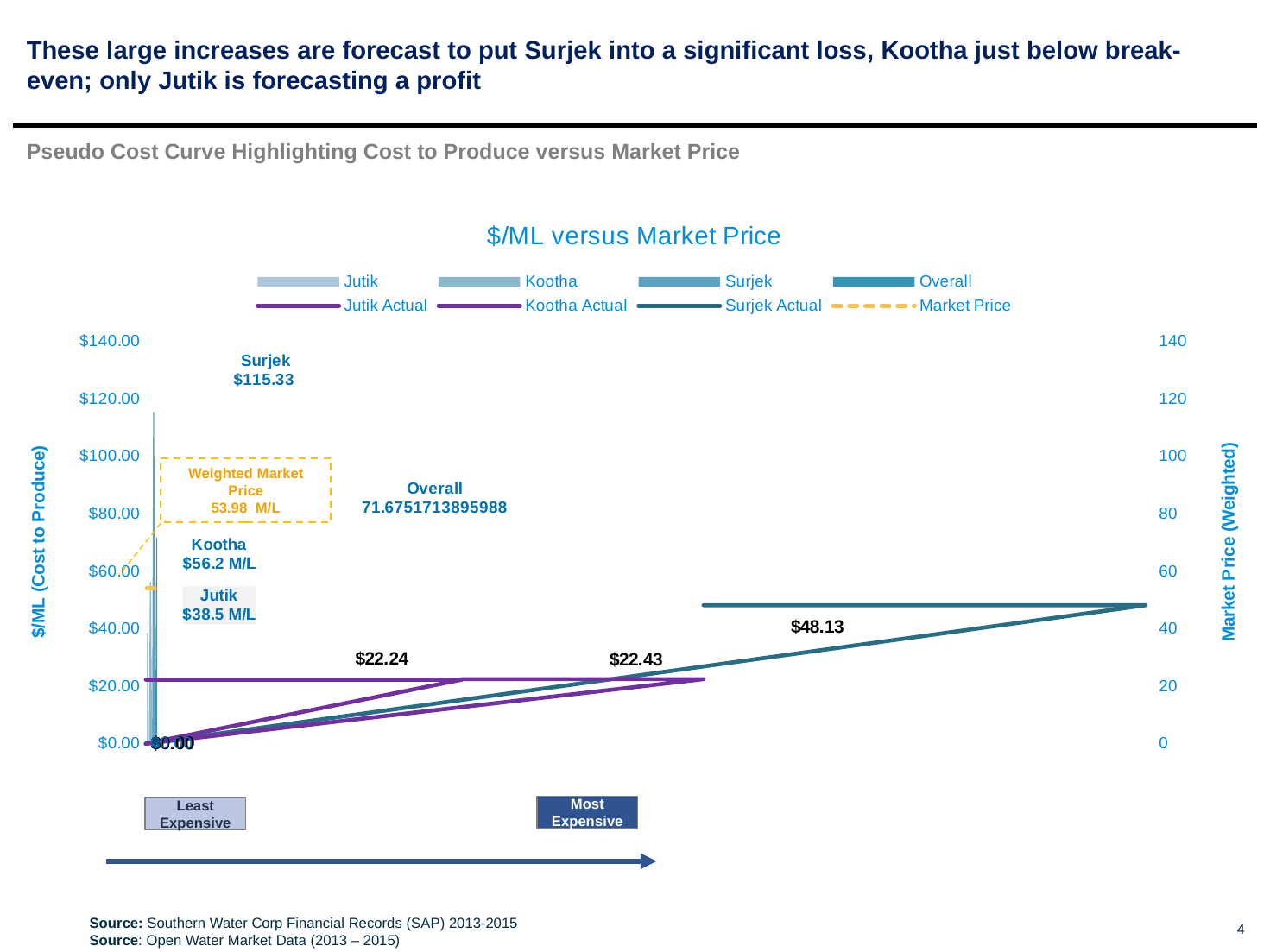

# These large increases are forecast to put Surjek into a significant loss, Kootha just below break-even; only Jutik is forecasting a profit
Pseudo Cost Curve Highlighting Cost to Produce versus Market Price

[unsupported chart]

Weighted Market Price
53.98  M/L
Most Expensive
Least Expensive
Source: Southern Water Corp Financial Records (SAP) 2013-2015
Source: Open Water Market Data (2013 – 2015)